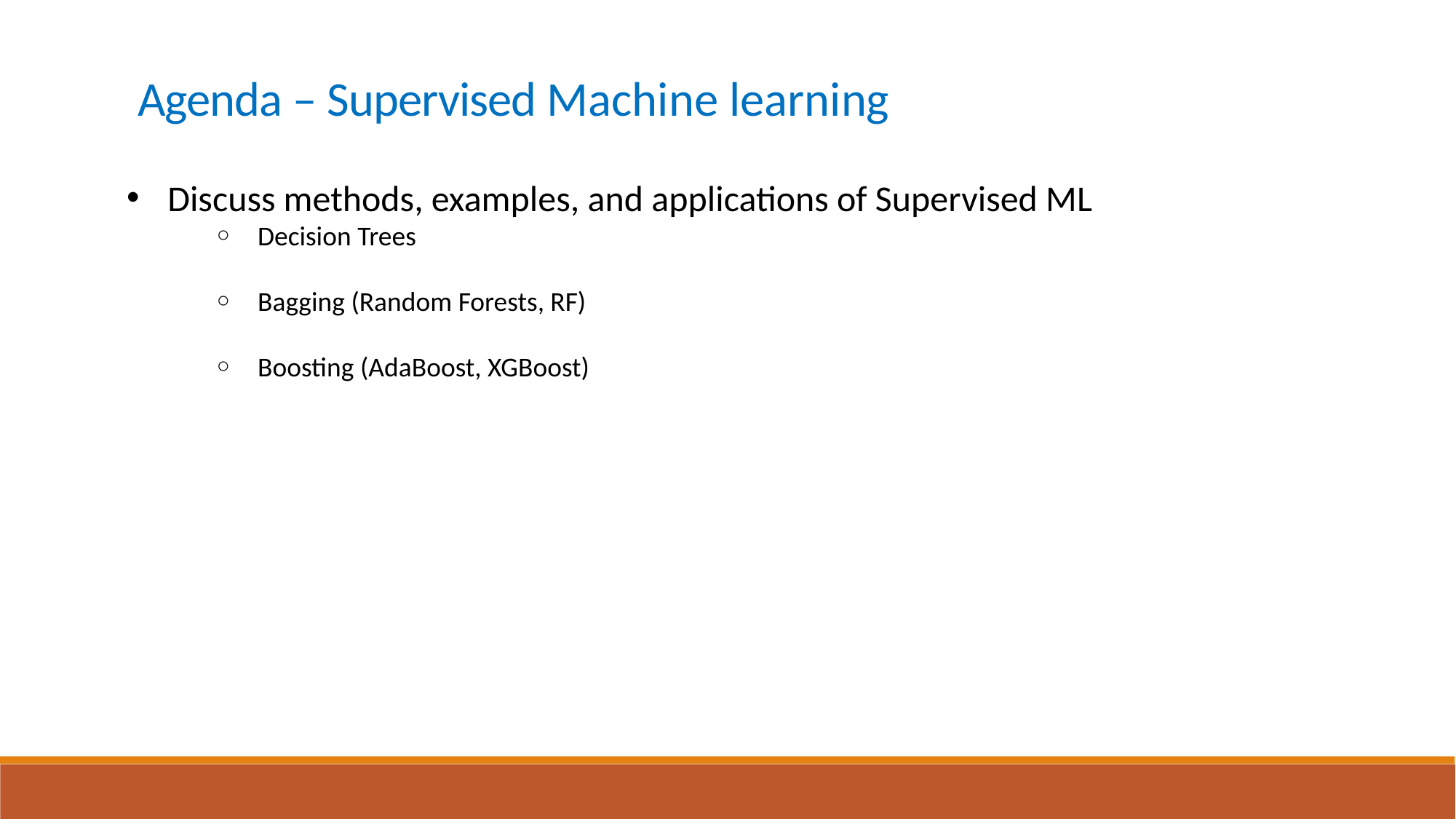

Agenda – Supervised Machine learning
Discuss methods, examples, and applications of Supervised ML
Decision Trees

Bagging (Random Forests, RF)

Boosting (AdaBoost, XGBoost)